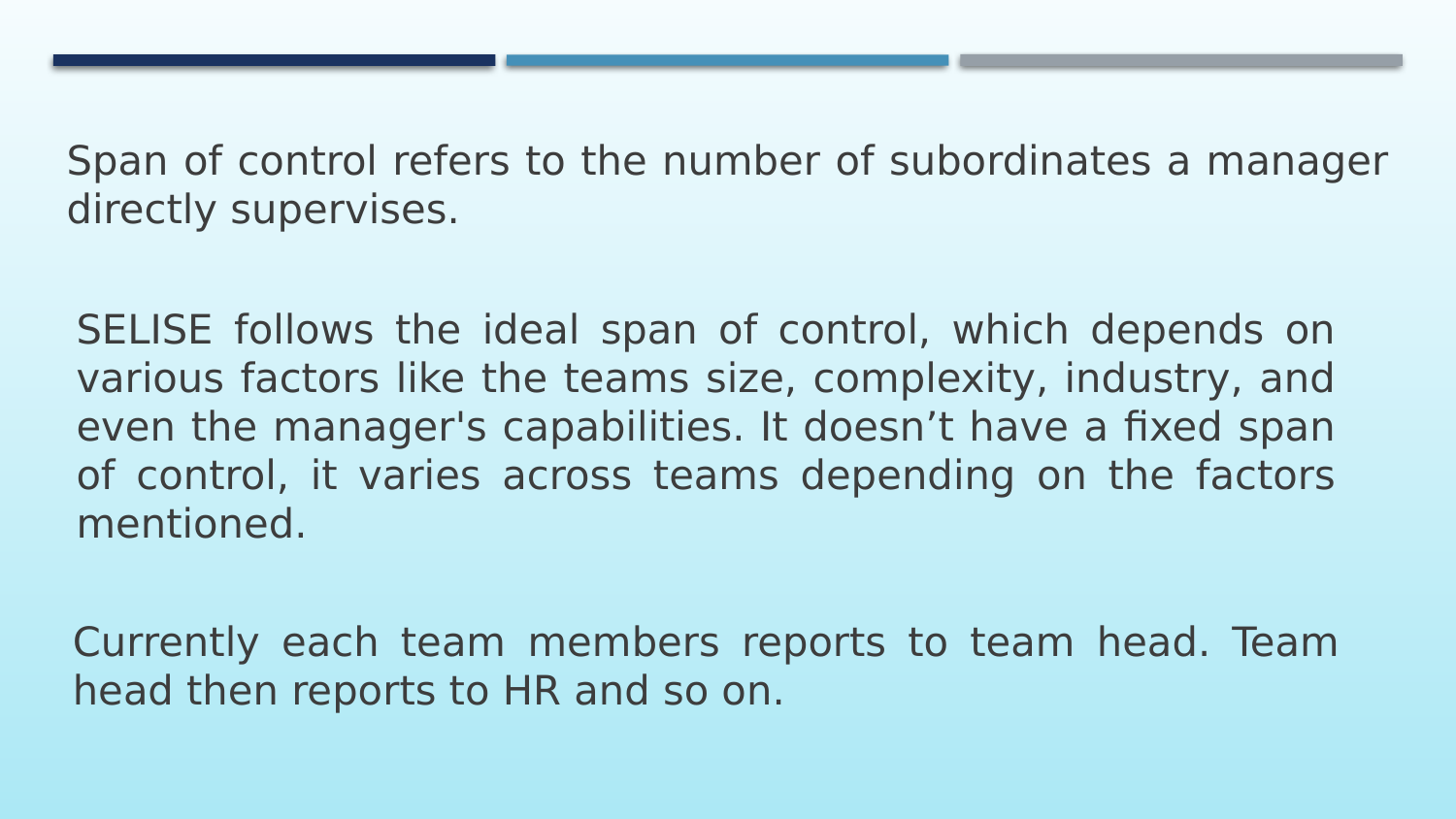

Span of control refers to the number of subordinates a manager directly supervises.
SELISE follows the ideal span of control, which depends on various factors like the teams size, complexity, industry, and even the manager's capabilities. It doesn’t have a fixed span of control, it varies across teams depending on the factors mentioned.
Currently each team members reports to team head. Team head then reports to HR and so on.